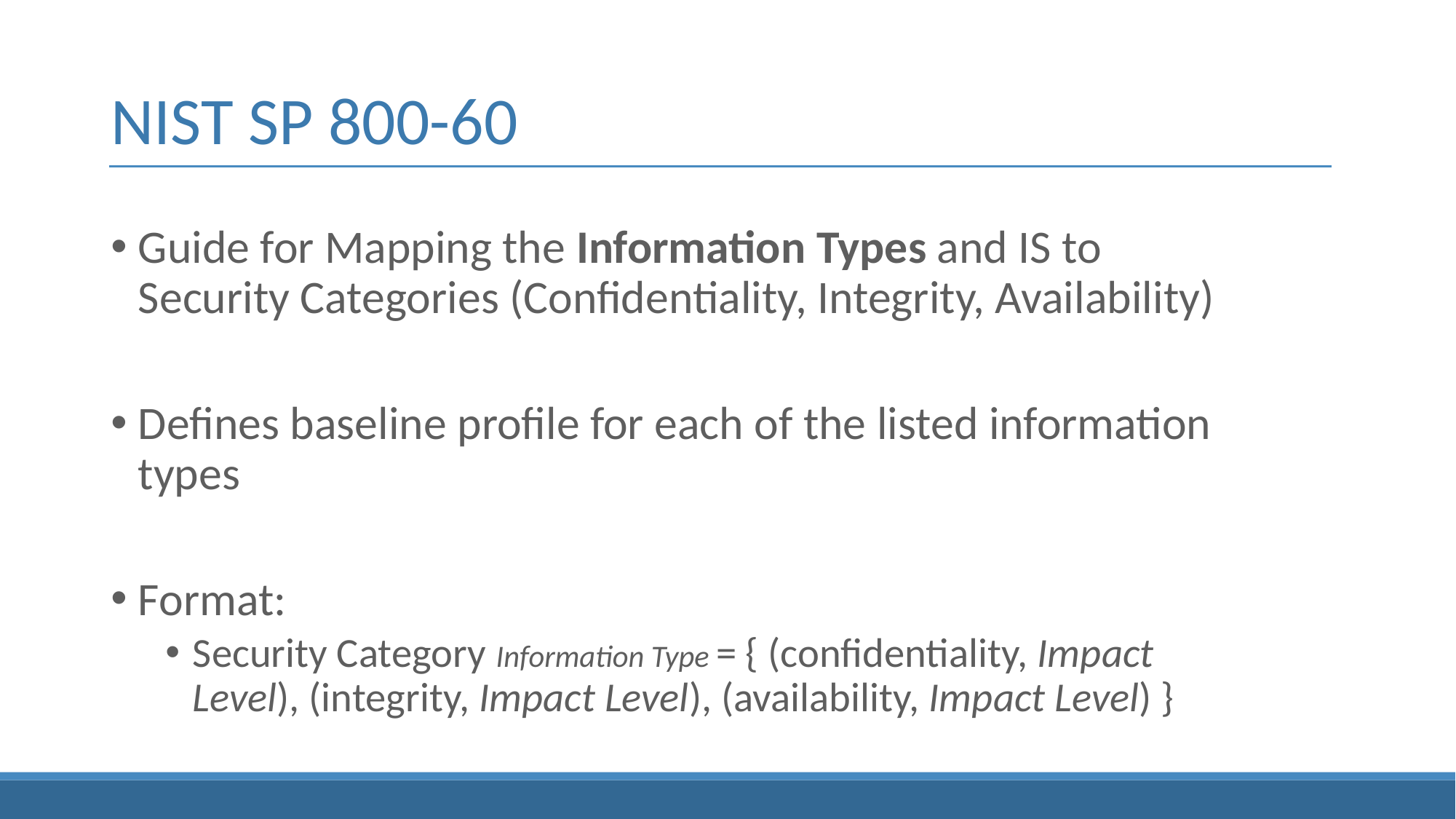

# NIST SP 800-60
Guide for Mapping the Information Types and IS to Security Categories (Confidentiality, Integrity, Availability)

Defines baseline profile for each of the listed information types

Format:
Security Category Information Type = { (confidentiality, Impact Level), (integrity, Impact Level), (availability, Impact Level) }